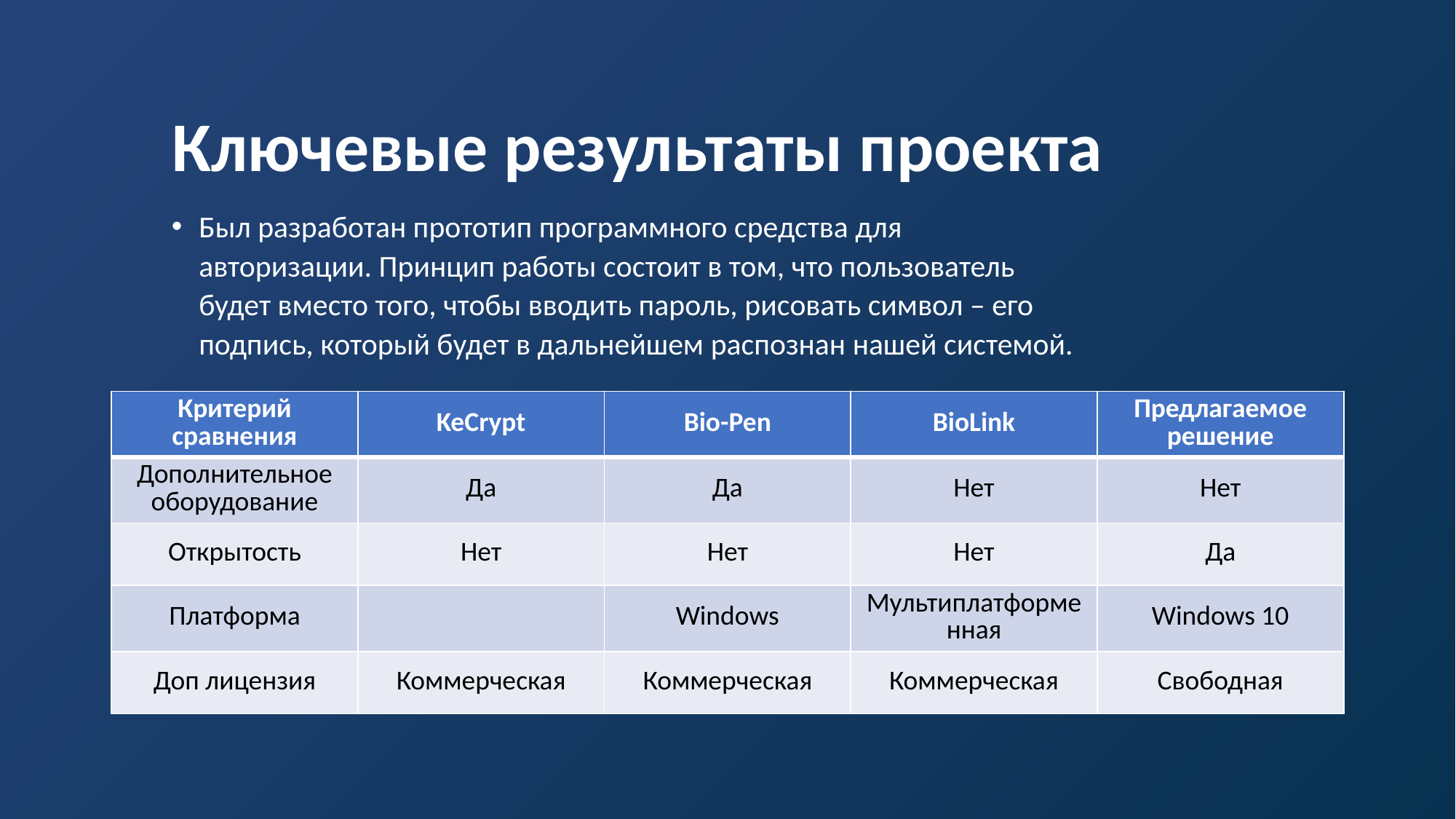

# Ключевые результаты проекта
Был разработан прототип программного средства для авторизации. Принцип работы состоит в том, что пользователь будет вместо того, чтобы вводить пароль, рисовать символ – его подпись, который будет в дальнейшем распознан нашей системой.
| Критерий сравнения | KeCrypt | Bio-Pen | BioLink | Предлагаемое решение |
| --- | --- | --- | --- | --- |
| Дополнительное оборудование | Да | Да | Нет | Нет |
| Открытость | Нет | Нет | Нет | Да |
| Платформа |  | Windows | Мультиплатформенная | Windows 10 |
| Доп лицензия | Коммерческая | Коммерческая | Коммерческая | Свободная |